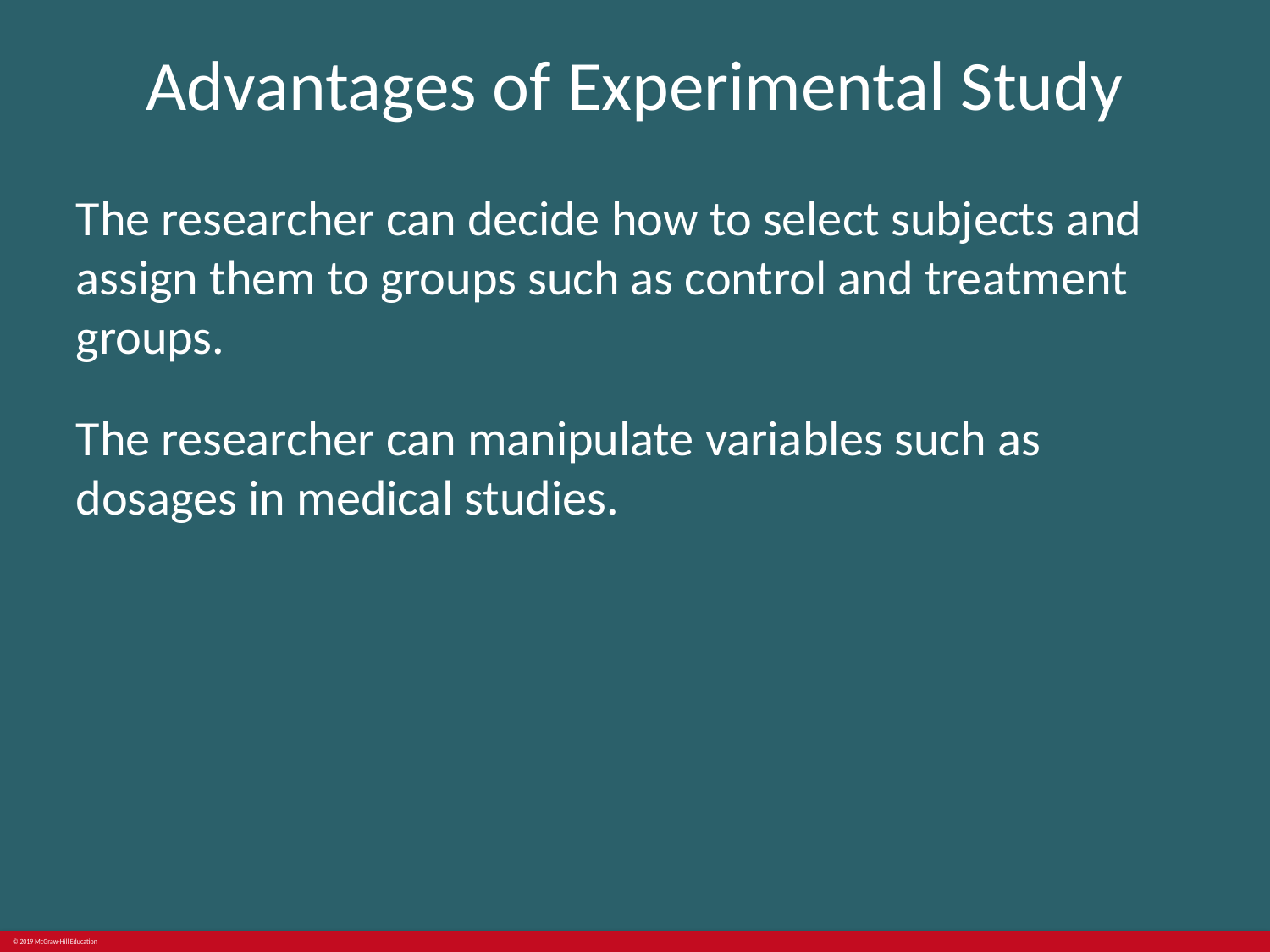

# Advantages of Experimental Study
The researcher can decide how to select subjects and assign them to groups such as control and treatment groups.
The researcher can manipulate variables such as dosages in medical studies.